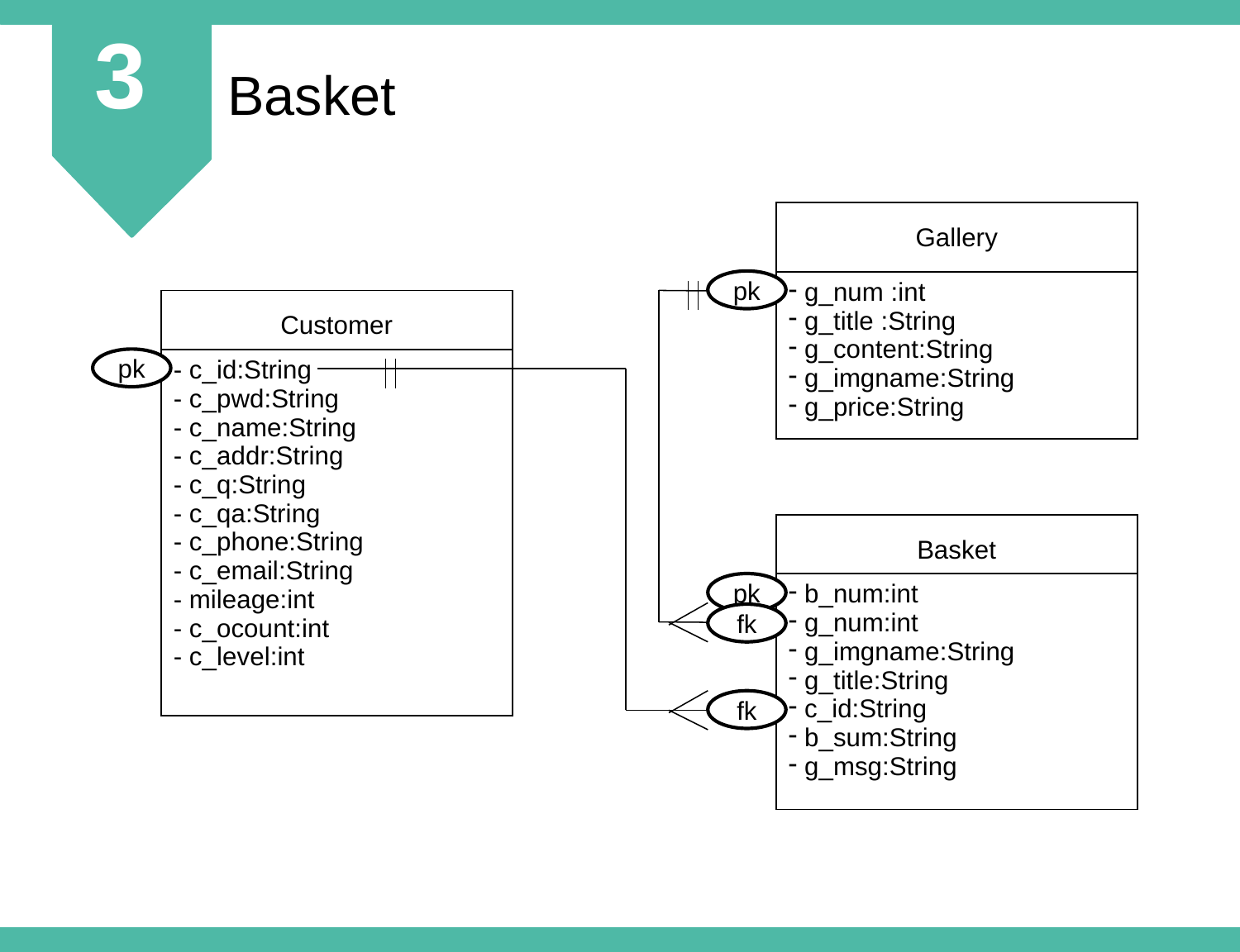

3

Basket
| Gallery |
| --- |
| g\_num :int g\_title :String g\_content:String g\_imgname:String g\_price:String |
pk
| Customer |
| --- |
| - c\_id:String - c\_pwd:String - c\_name:String - c\_addr:String - c\_q:String - c\_qa:String - c\_phone:String - c\_email:String - mileage:int - c\_ocount:int - c\_level:int |
pk
| Basket |
| --- |
| b\_num:int g\_num:int g\_imgname:String g\_title:String c\_id:String b\_sum:String g\_msg:String |
pk
fk
fk